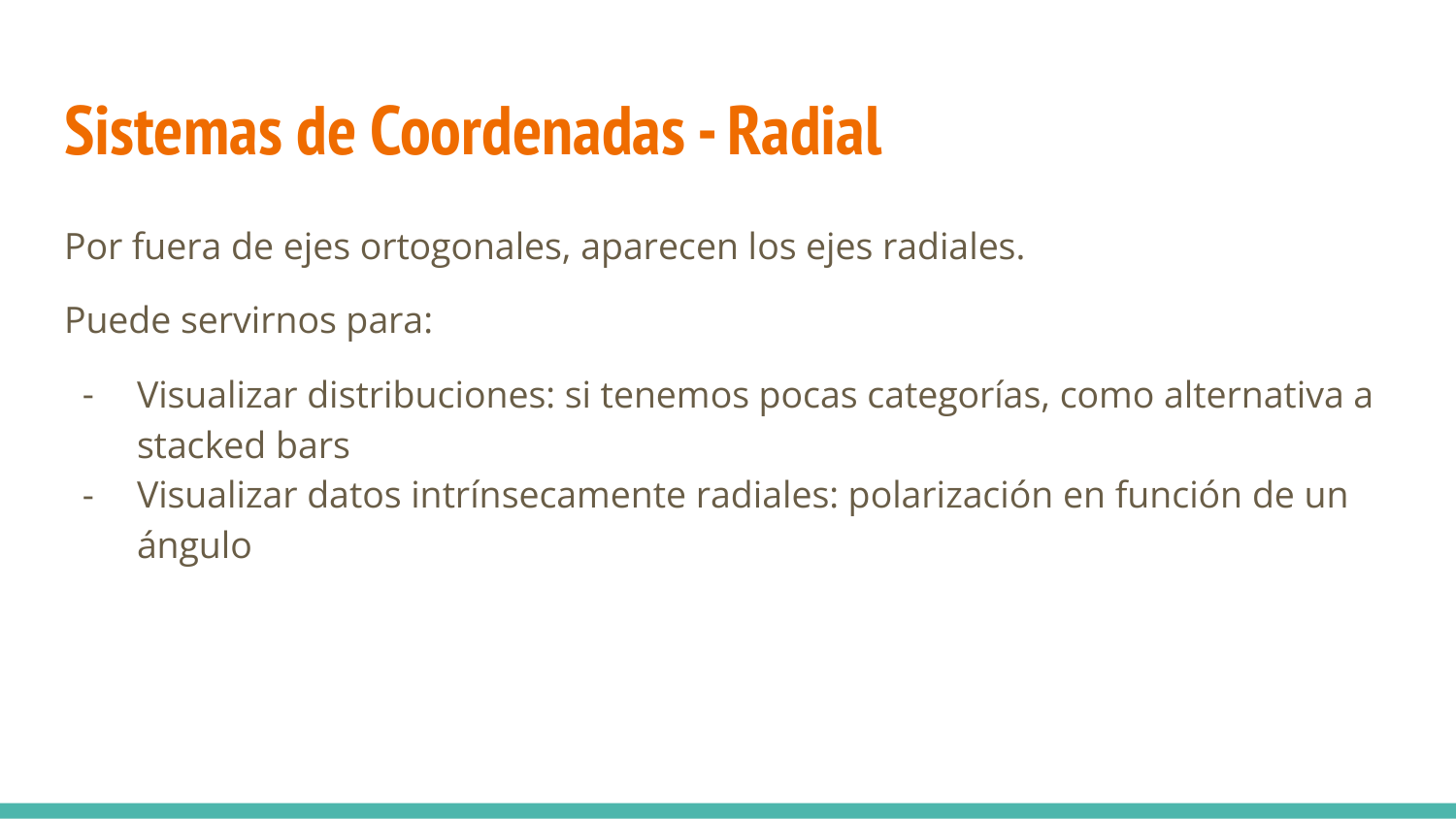

# Sistemas de Coordenadas - Radial
Por fuera de ejes ortogonales, aparecen los ejes radiales.
Puede servirnos para:
Visualizar distribuciones: si tenemos pocas categorías, como alternativa a stacked bars
Visualizar datos intrínsecamente radiales: polarización en función de un ángulo